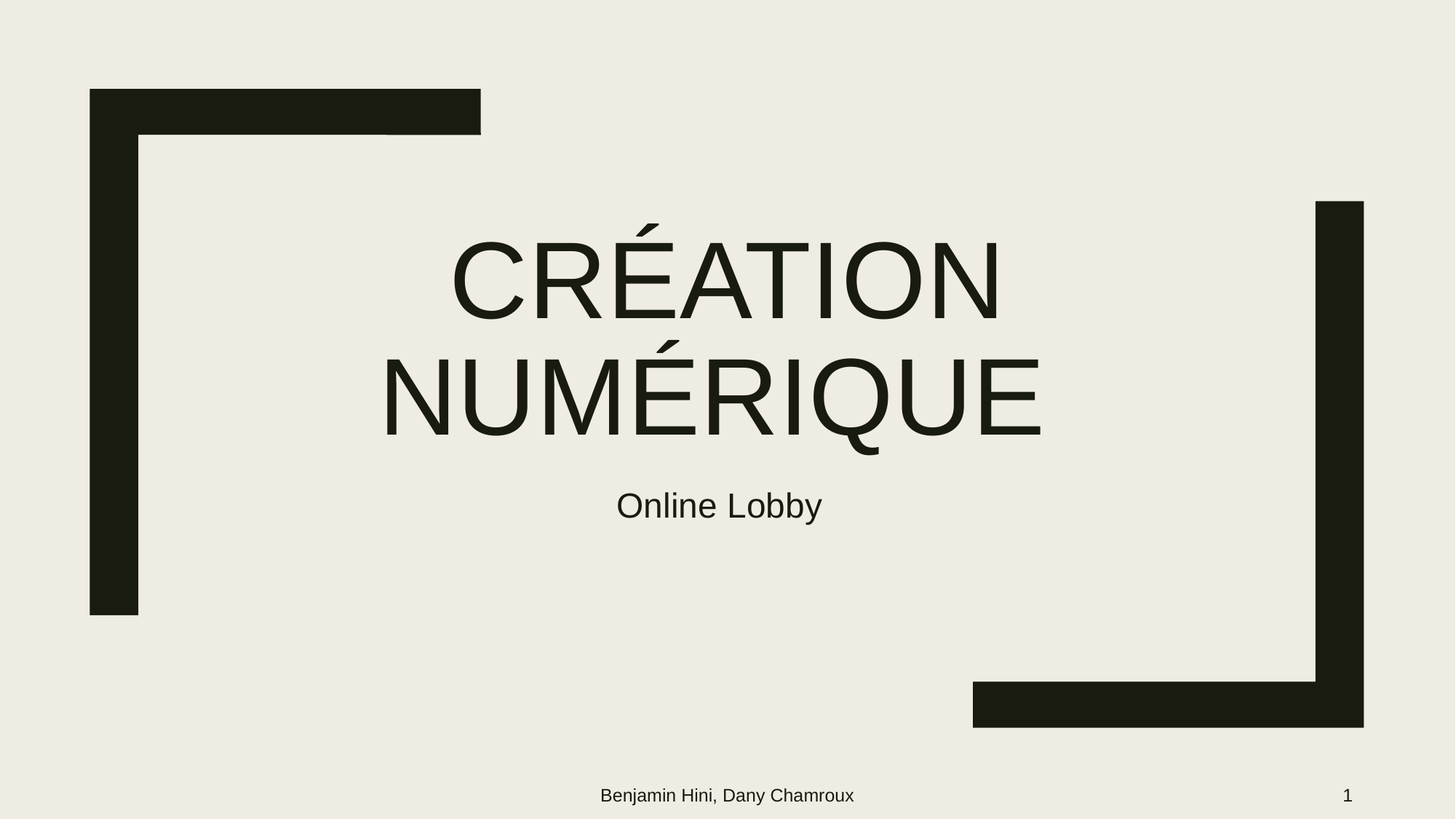

# Création Numérique
Online Lobby
Benjamin Hini, Dany Chamroux
1